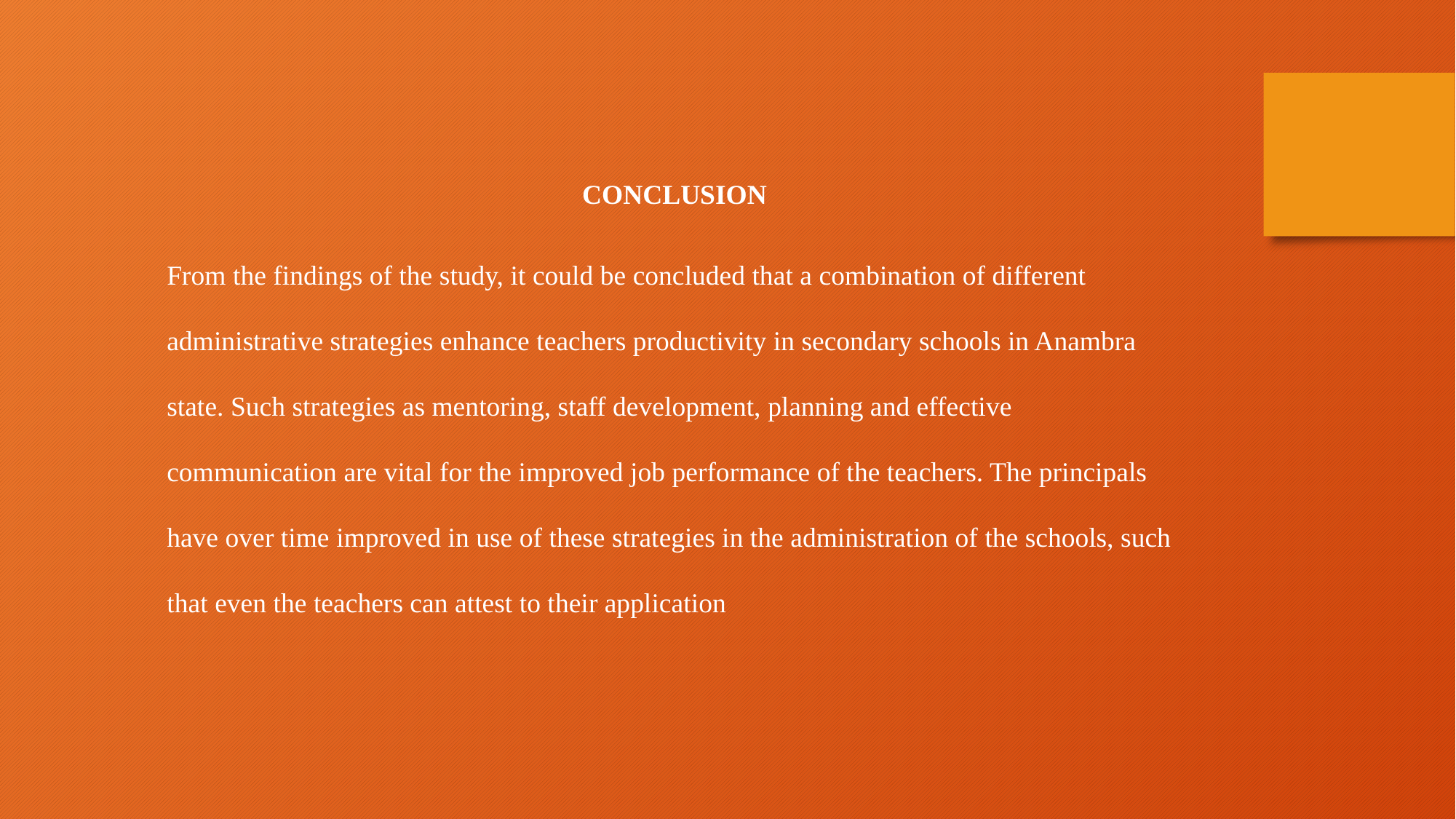

CONCLUSION
From the findings of the study, it could be concluded that a combination of different administrative strategies enhance teachers productivity in secondary schools in Anambra state. Such strategies as mentoring, staff development, planning and effective communication are vital for the improved job performance of the teachers. The principals have over time improved in use of these strategies in the administration of the schools, such that even the teachers can attest to their application